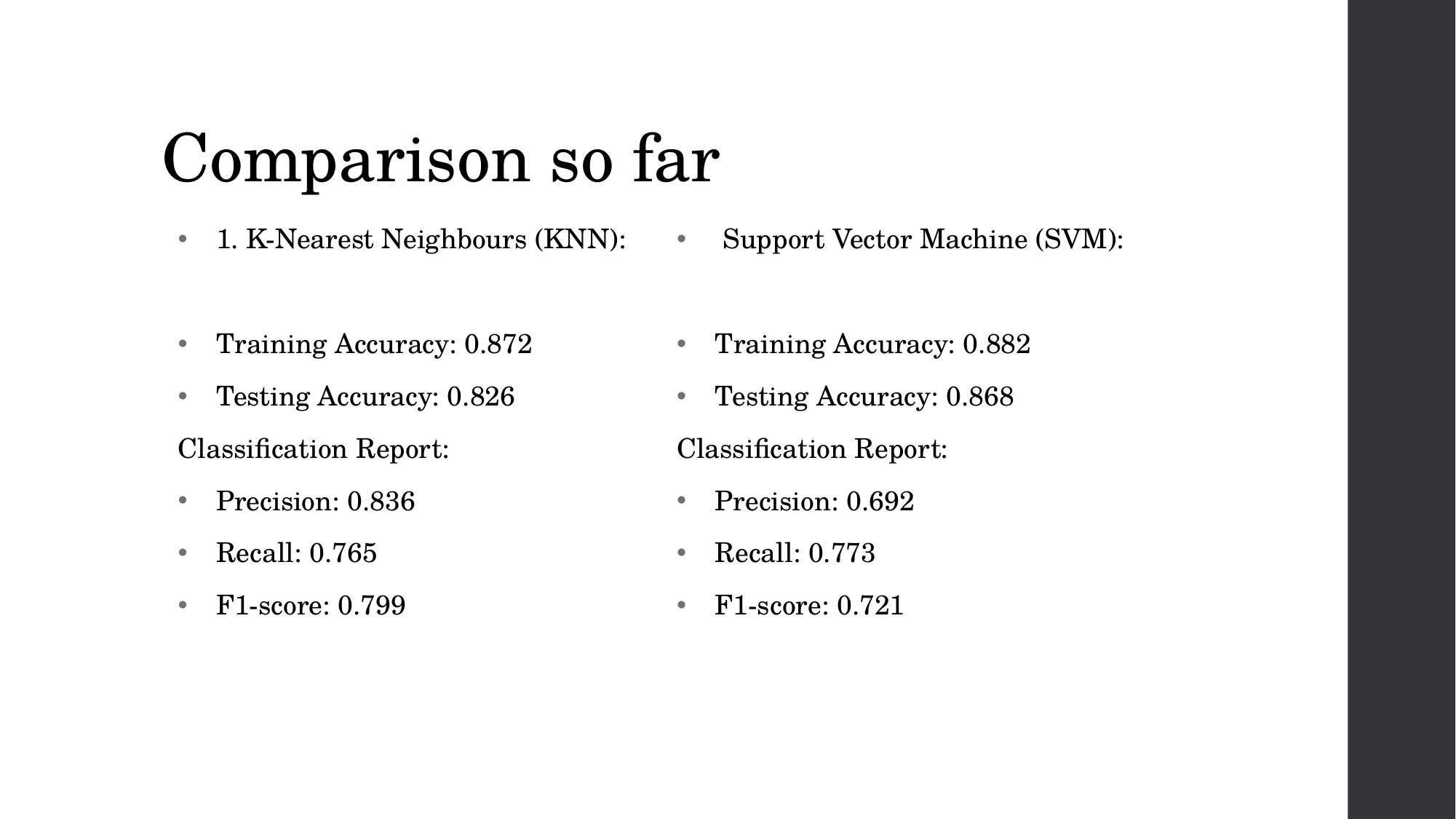

# Comparison so far
1. K-Nearest Neighbours (KNN):

Training Accuracy: 0.872
Testing Accuracy: 0.826
Classification Report:
Precision: 0.836
Recall: 0.765
F1-score: 0.799
 Support Vector Machine (SVM):

Training Accuracy: 0.882
Testing Accuracy: 0.868
Classification Report:
Precision: 0.692
Recall: 0.773
F1-score: 0.721